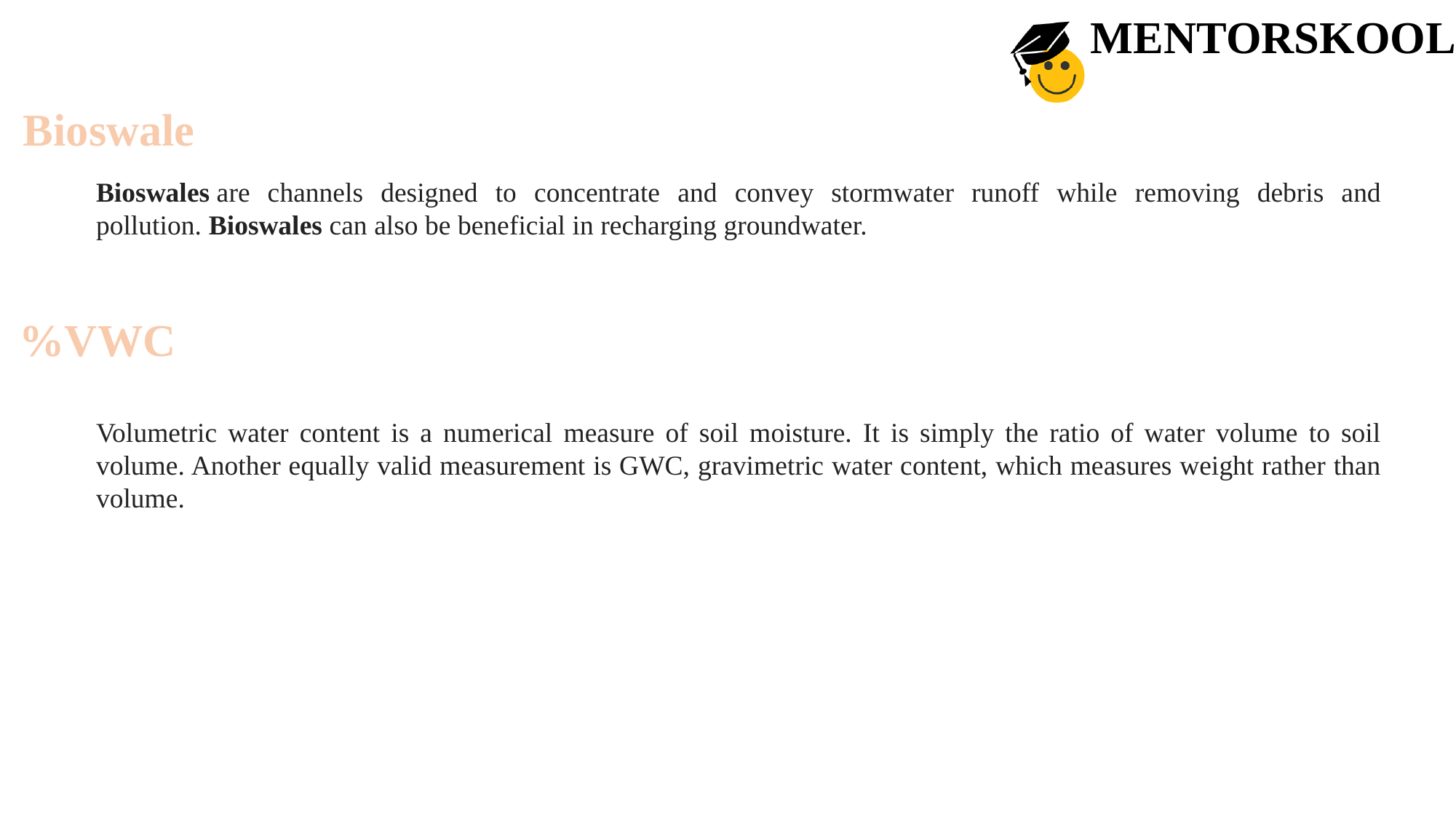

Bioswale
Bioswales are channels designed to concentrate and convey stormwater runoff while removing debris and pollution. Bioswales can also be beneficial in recharging groundwater.
%VWC
Volumetric water content is a numerical measure of soil moisture. It is simply the ratio of water volume to soil volume. Another equally valid measurement is GWC, gravimetric water content, which measures weight rather than volume.